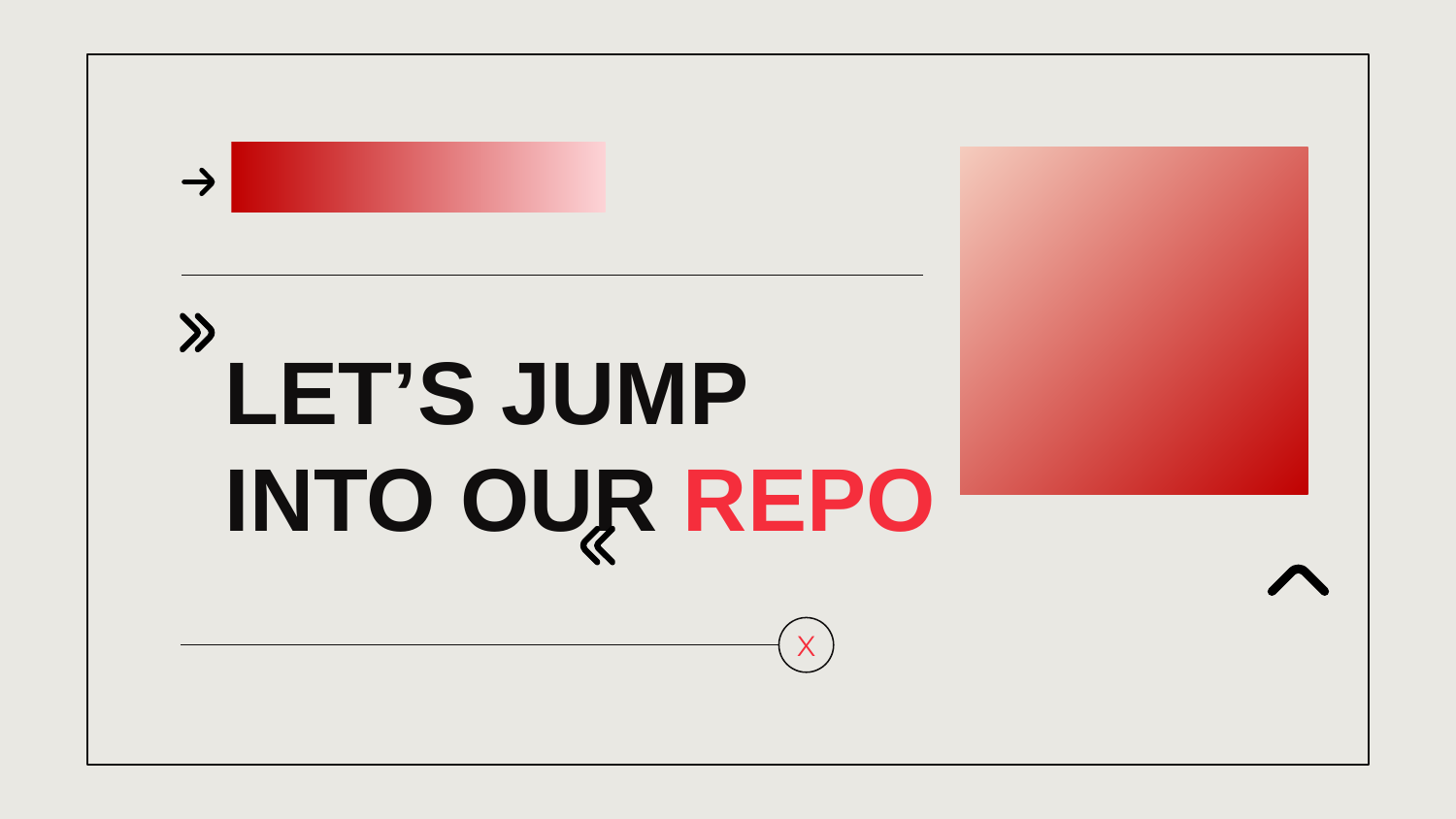

# LET’S JUMP INTO OUR REPO

X